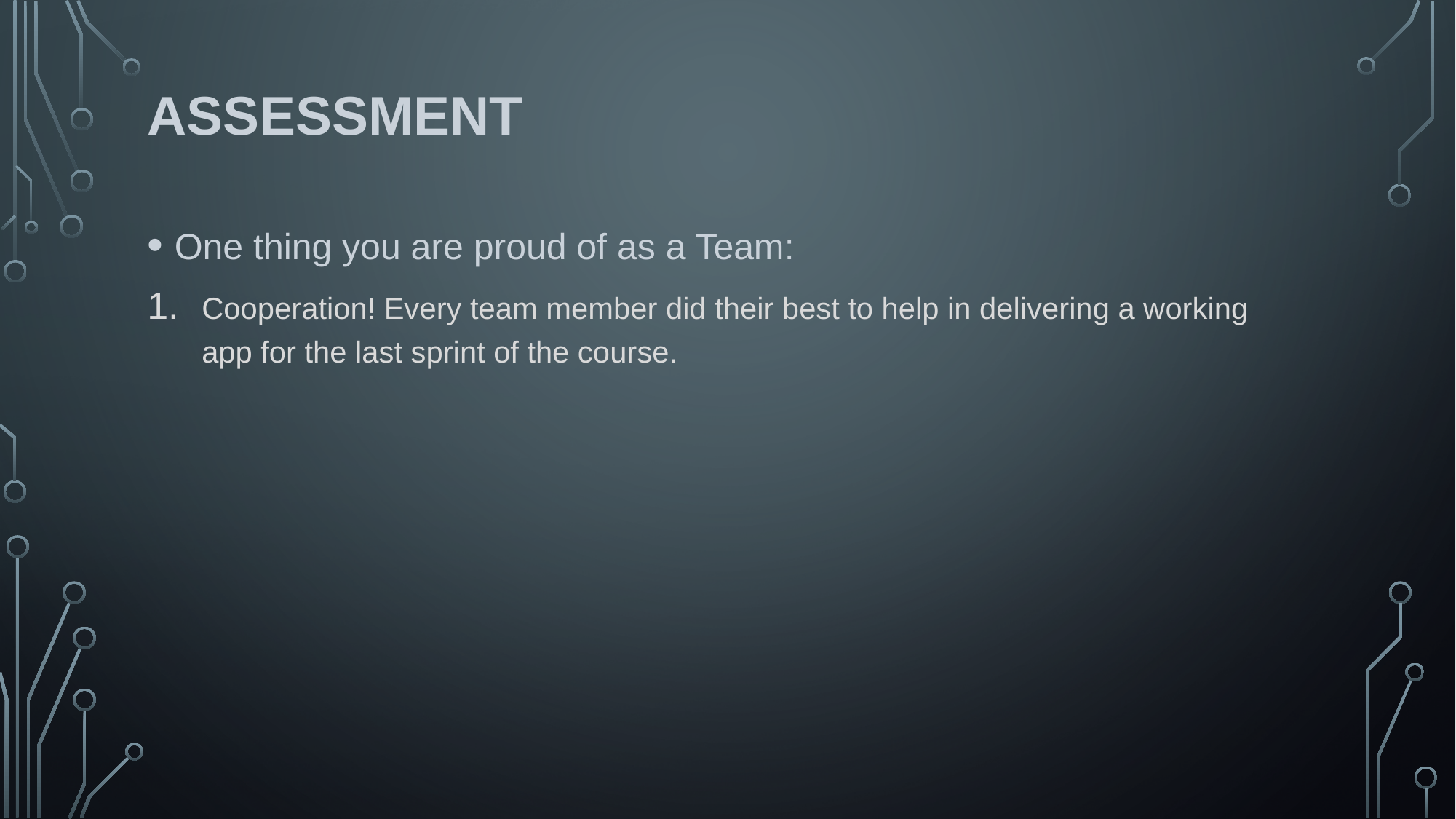

# Assessment
One thing you are proud of as a Team:
Cooperation! Every team member did their best to help in delivering a working app for the last sprint of the course.